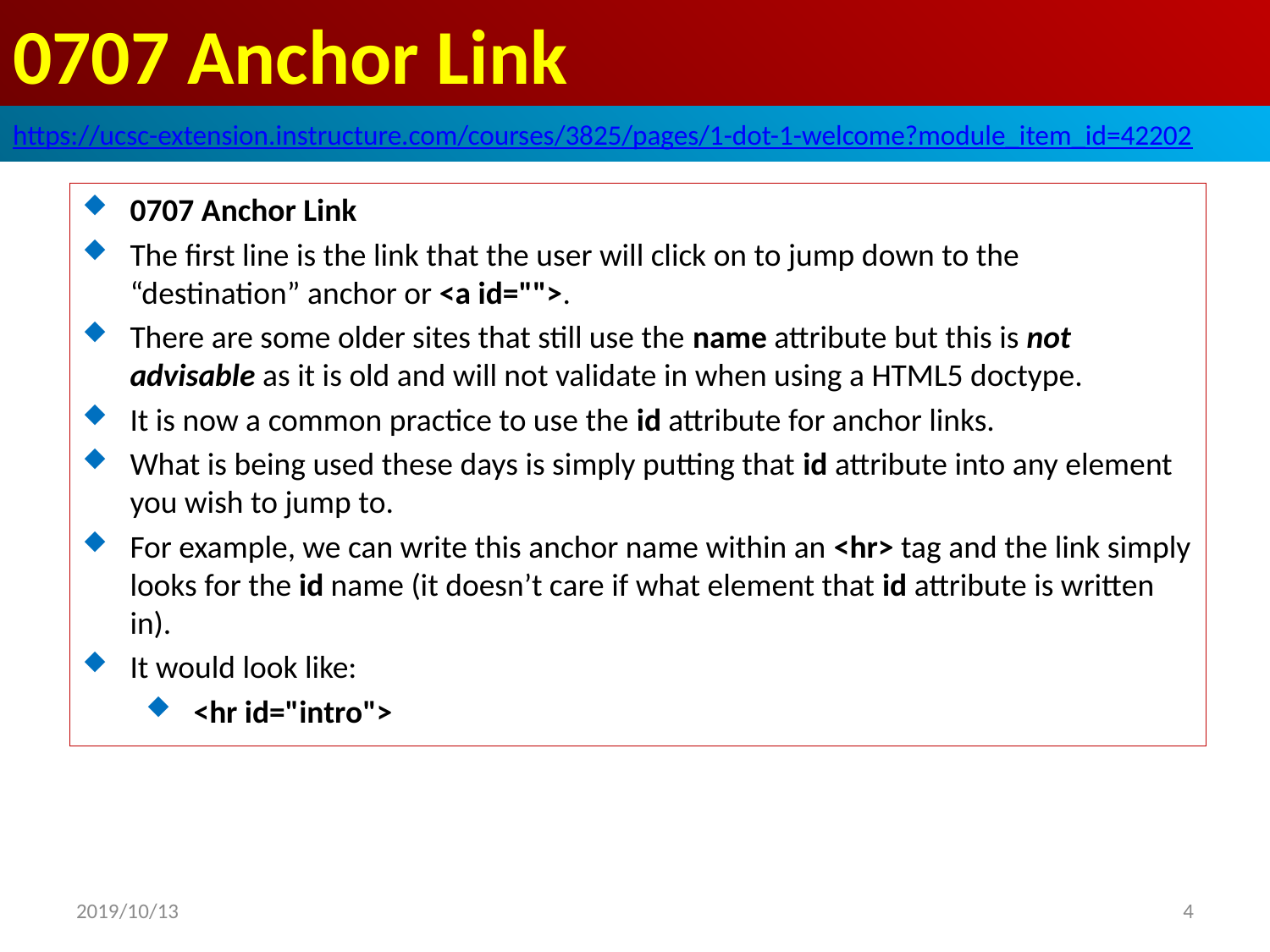

# 0707 Anchor Link

https://ucsc-extension.instructure.com/courses/3825/pages/1-dot-1-welcome?module_item_id=42202
0707 Anchor Link
The first line is the link that the user will click on to jump down to the “destination” anchor or <a id="">.
There are some older sites that still use the name attribute but this is not advisable as it is old and will not validate in when using a HTML5 doctype.
It is now a common practice to use the id attribute for anchor links.
What is being used these days is simply putting that id attribute into any element you wish to jump to.
For example, we can write this anchor name within an <hr> tag and the link simply looks for the id name (it doesn’t care if what element that id attribute is written in).
It would look like:
<hr id="intro">

2019/10/13
4